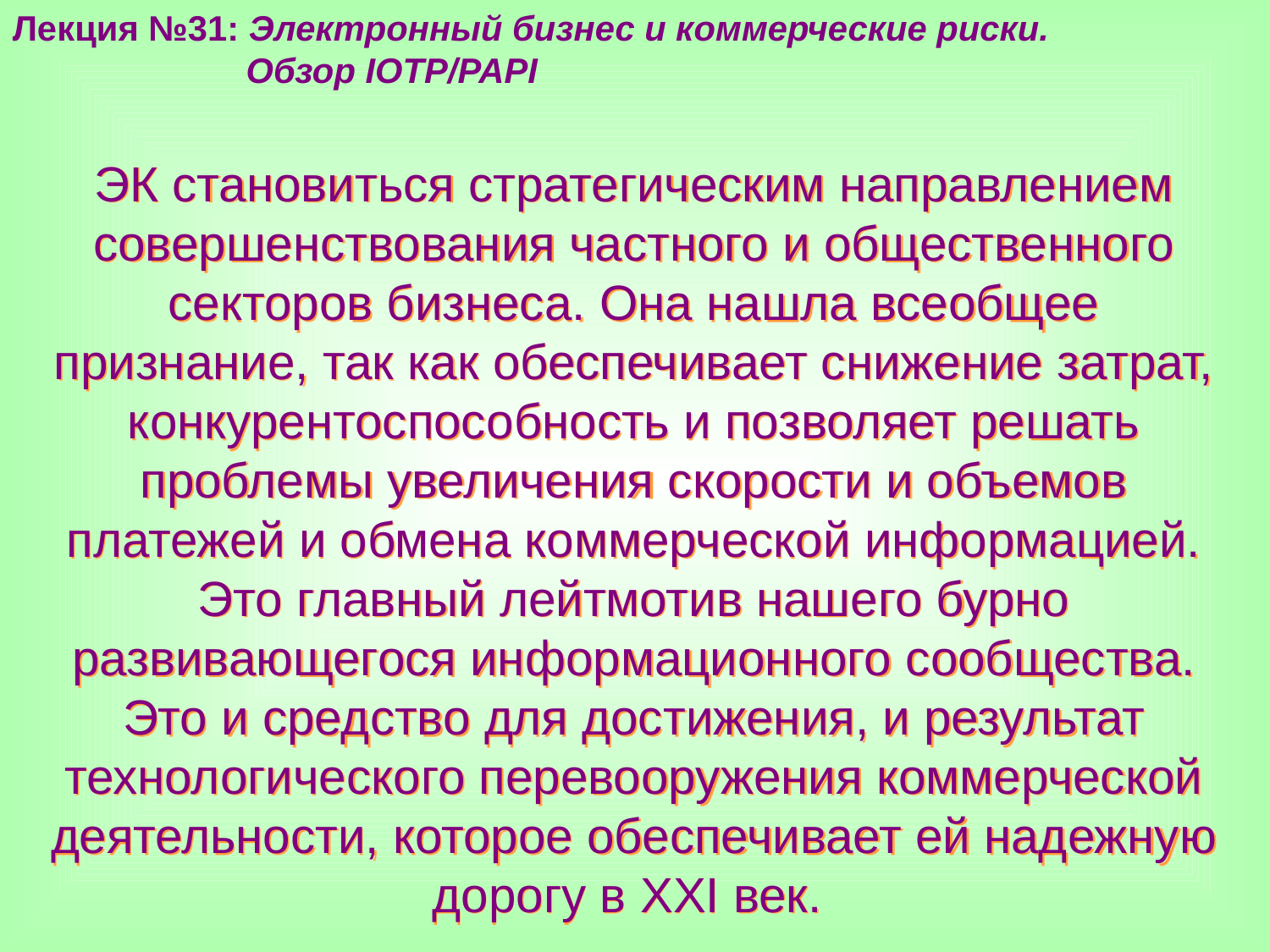

Лекция №31: Электронный бизнес и коммерческие риски.
                        Обзор IOTP/PAPI
ЭК становиться стратегическим направлением совершенствования частного и общественного секторов бизнеса. Она нашла всеобщее признание, так как обеспечивает снижение затрат, конкурентоспособность и позволяет решать проблемы увеличения скорости и объемов платежей и обмена коммерческой информацией. Это главный лейтмотив нашего бурно развивающегося информационного сообщества. Это и средство для достижения, и результат технологического перевооружения коммерческой деятельности, которое обеспечивает ей надежную дорогу в XXI век.